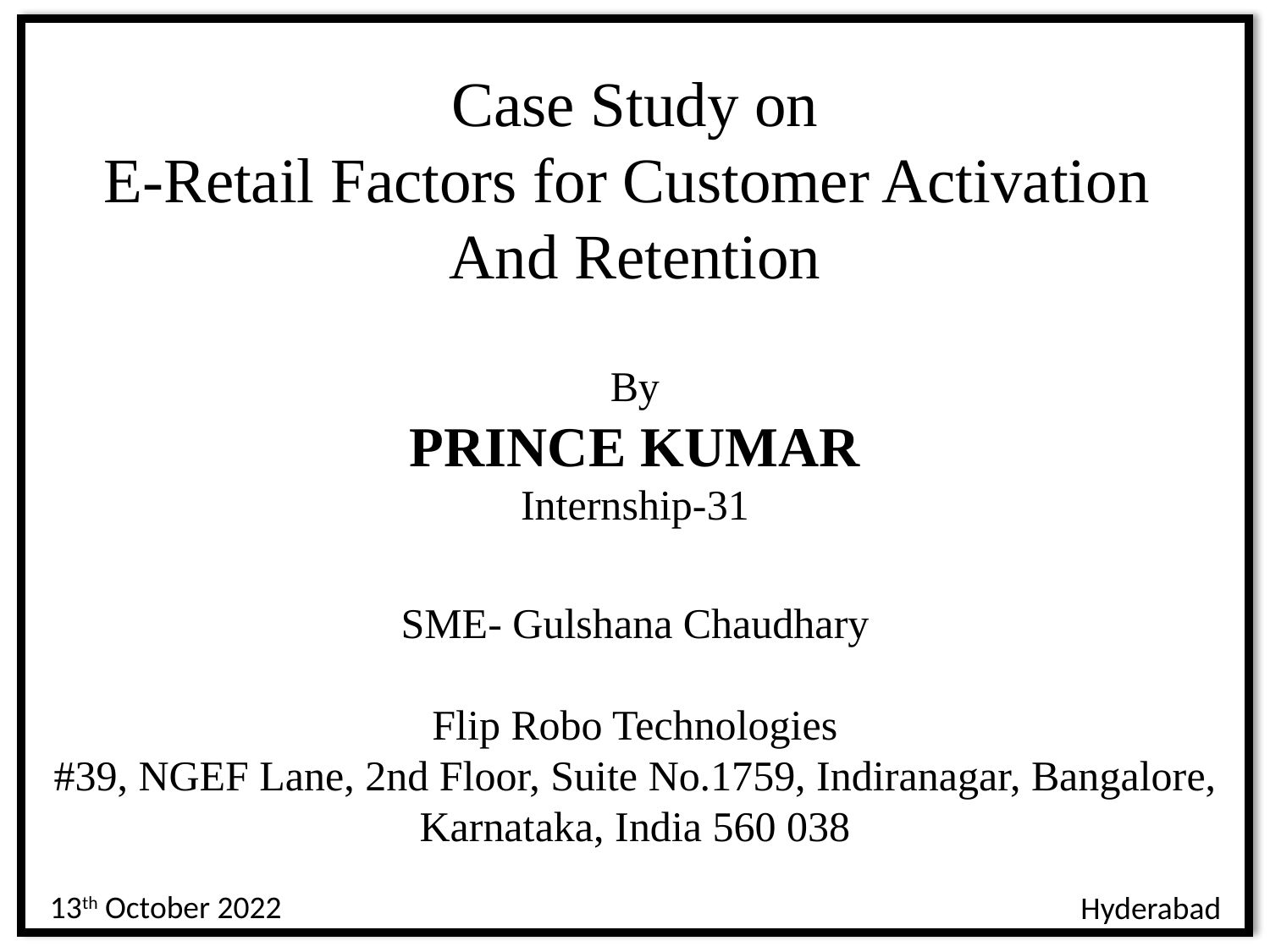

Case Study on
E-Retail Factors for Customer Activation
And Retention

By
PRINCE KUMAR
Internship-31

SME- Gulshana Chaudhary

Flip Robo Technologies
#39, NGEF Lane, 2nd Floor, Suite No.1759, Indiranagar, Bangalore, Karnataka, India 560 038

Customer Retention Project
by
Vaishnavi Balaji
Roll No: 1601-16-744-005

M. E Communication Engineering
4th Semester

Internship-31
Flip Robo Technologies

13th October 2022
Hyderabad